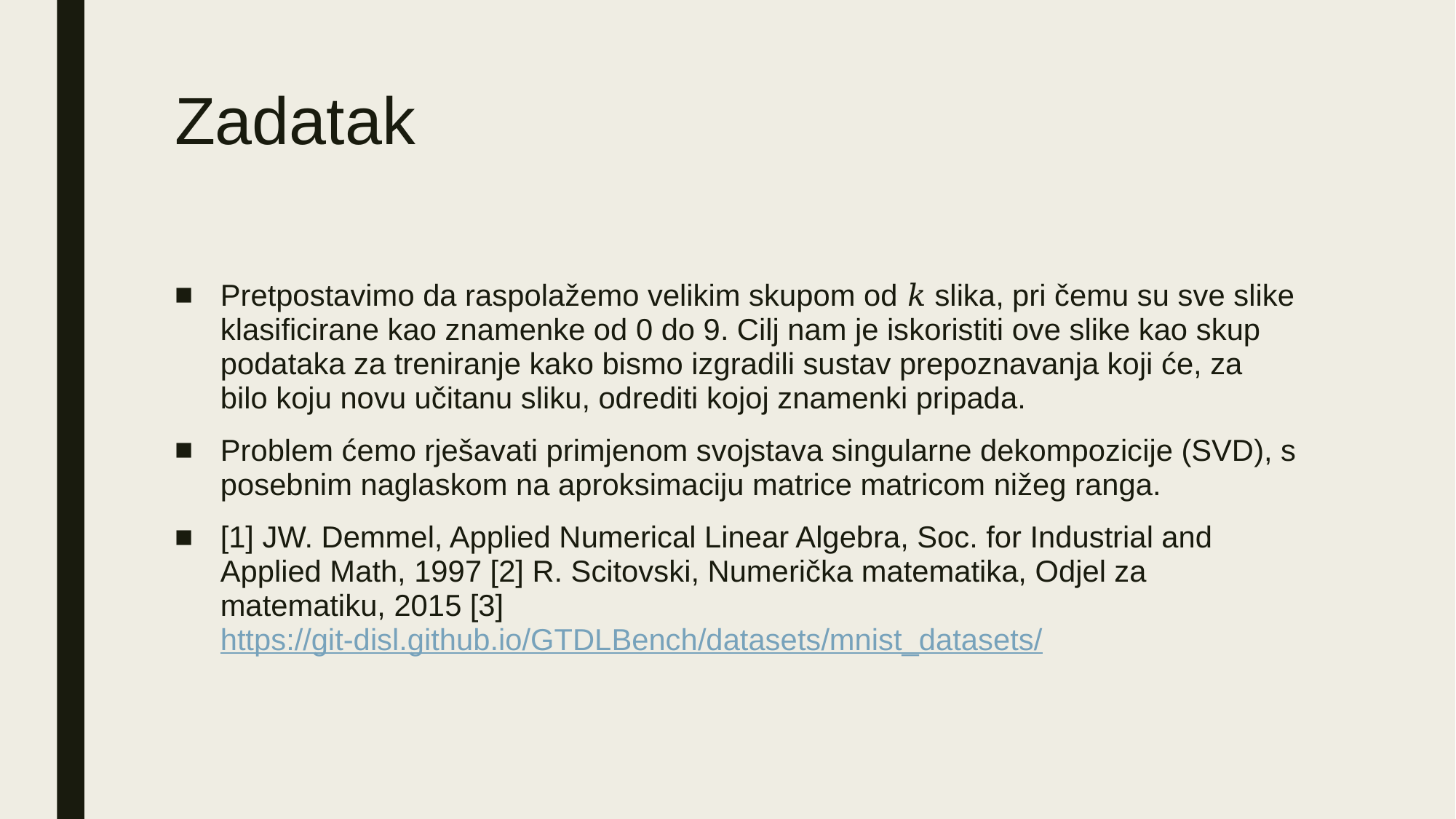

# Zadatak
Pretpostavimo da raspolažemo velikim skupom od 𝑘 slika, pri čemu su sve slike klasificirane kao znamenke od 0 do 9. Cilj nam je iskoristiti ove slike kao skup podataka za treniranje kako bismo izgradili sustav prepoznavanja koji će, za bilo koju novu učitanu sliku, odrediti kojoj znamenki pripada.
Problem ćemo rješavati primjenom svojstava singularne dekompozicije (SVD), s posebnim naglaskom na aproksimaciju matrice matricom nižeg ranga.
[1] JW. Demmel, Applied Numerical Linear Algebra, Soc. for Industrial and Applied Math, 1997 [2] R. Scitovski, Numerička matematika, Odjel za matematiku, 2015 [3] https://git-disl.github.io/GTDLBench/datasets/mnist_datasets/